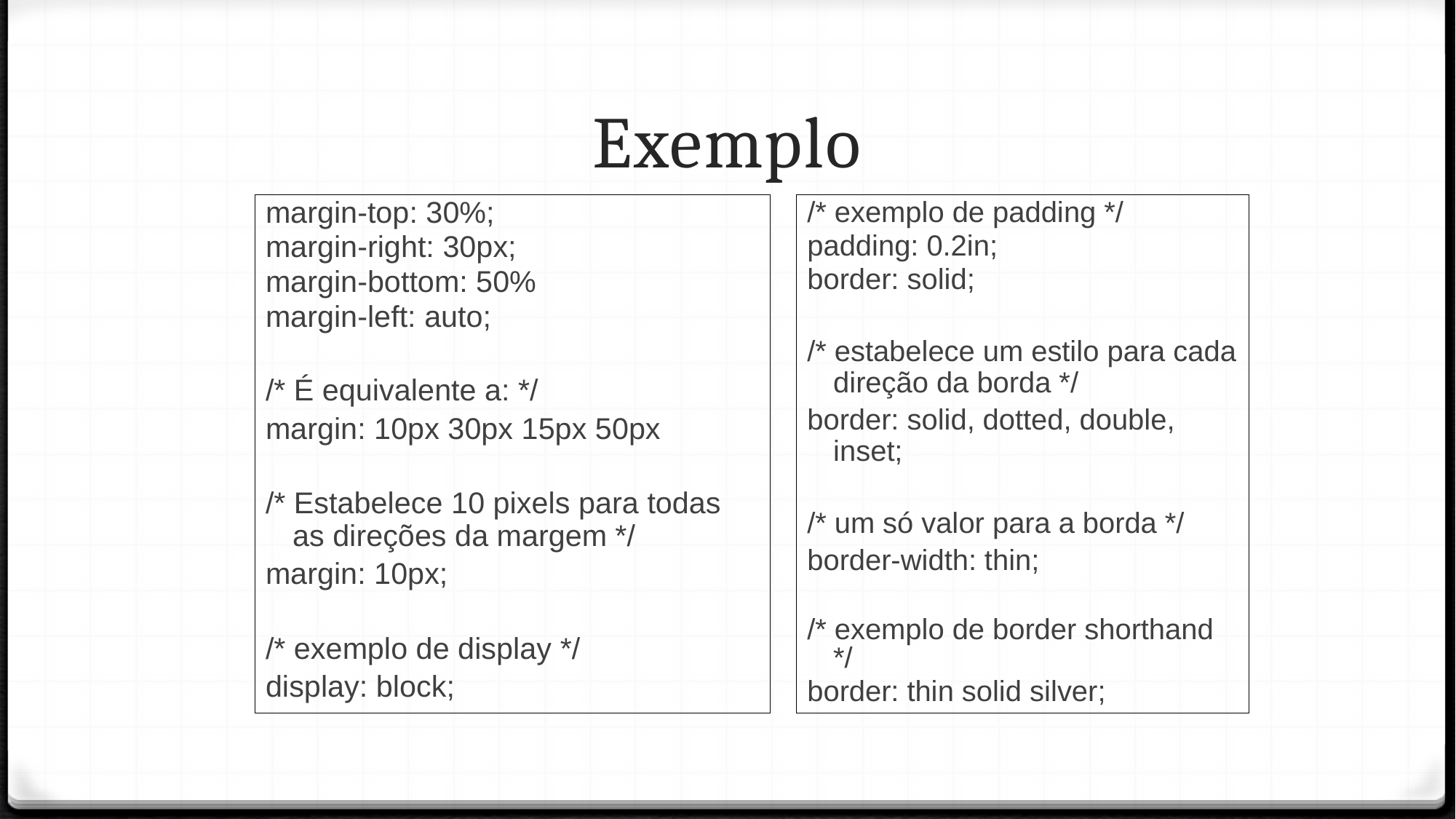

Exemplo
margin-top: 30%;
margin-right: 30px;
margin-bottom: 50%
margin-left: auto;

/* É equivalente a: */
margin: 10px 30px 15px 50px

/* Estabelece 10 pixels para todas as direções da margem */
margin: 10px;

/* exemplo de display */
display: block;
/* exemplo de padding */
padding: 0.2in;
border: solid;

/* estabelece um estilo para cada direção da borda */
border: solid, dotted, double, inset;

/* um só valor para a borda */
border-width: thin;

/* exemplo de border shorthand */
border: thin solid silver;